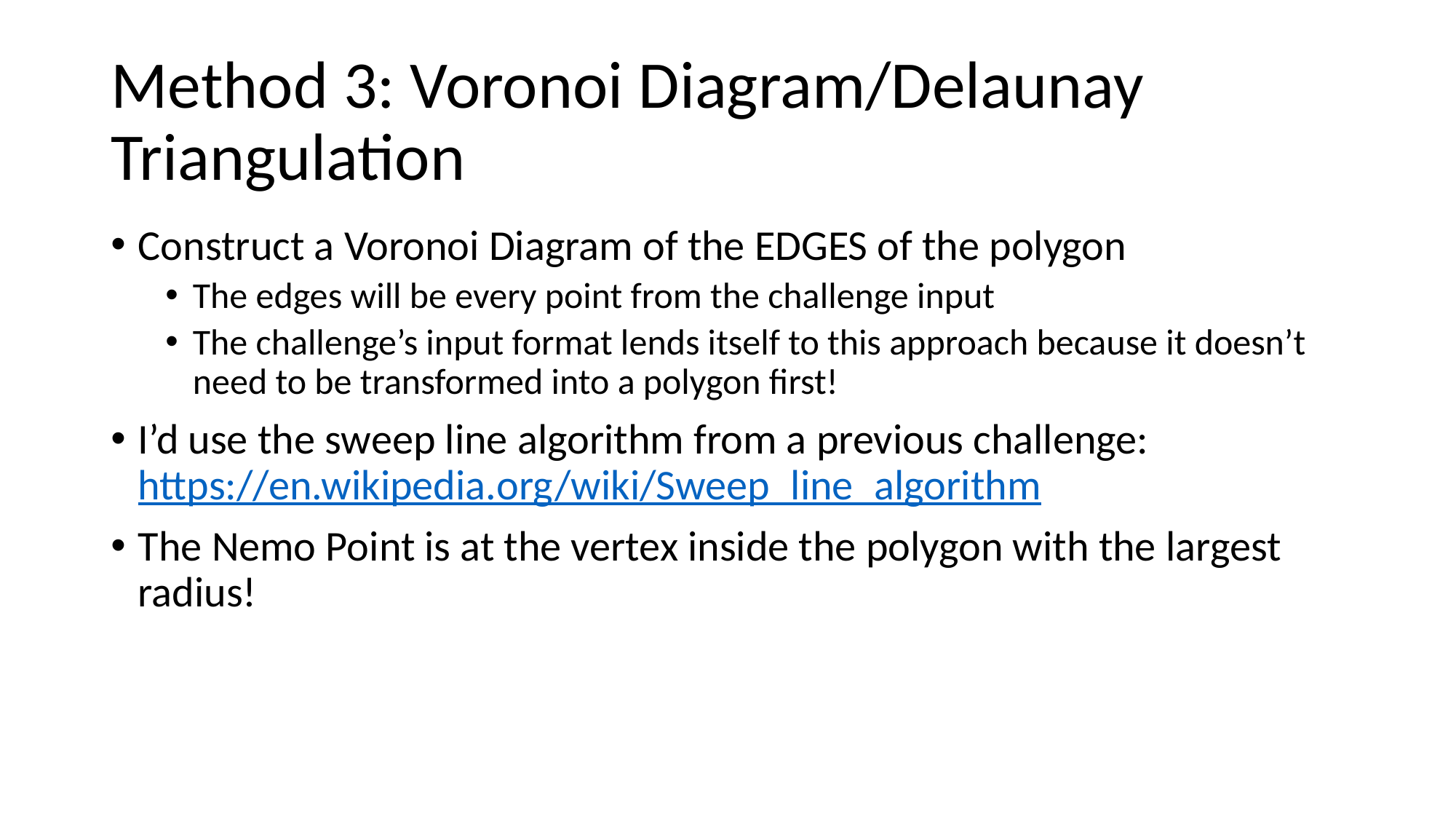

# Method 3: Voronoi Diagram/Delaunay Triangulation
Construct a Voronoi Diagram of the EDGES of the polygon
The edges will be every point from the challenge input
The challenge’s input format lends itself to this approach because it doesn’t need to be transformed into a polygon first!
I’d use the sweep line algorithm from a previous challenge: https://en.wikipedia.org/wiki/Sweep_line_algorithm
The Nemo Point is at the vertex inside the polygon with the largest radius!